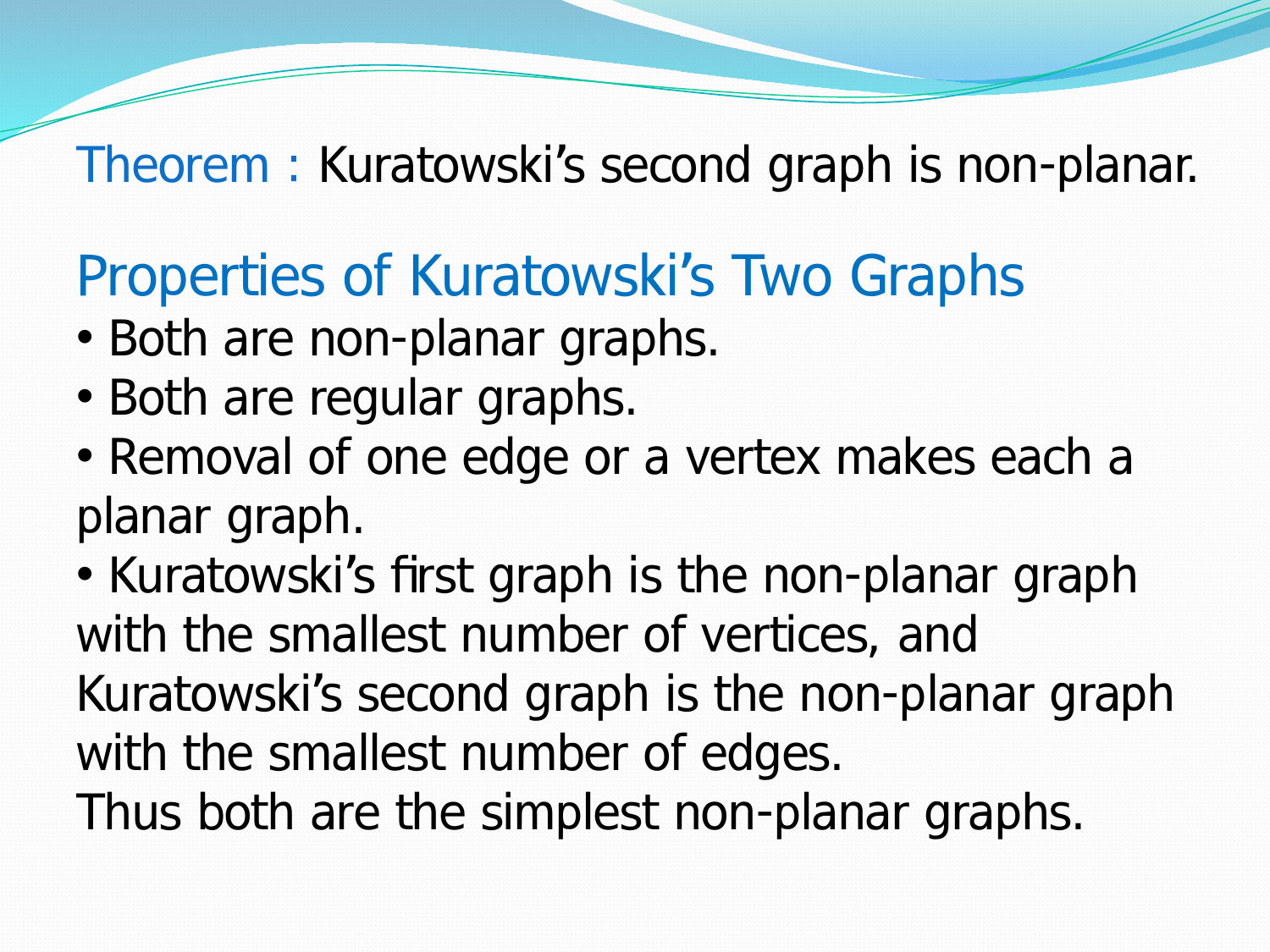

Theorem : Kuratowski’s second graph is non-planar.
Properties of Kuratowski’s Two Graphs
 Both are non-planar graphs.
 Both are regular graphs.
 Removal of one edge or a vertex makes each a planar graph.
 Kuratowski’s first graph is the non-planar graph with the smallest number of vertices, and Kuratowski’s second graph is the non-planar graph with the smallest number of edges.
Thus both are the simplest non-planar graphs.